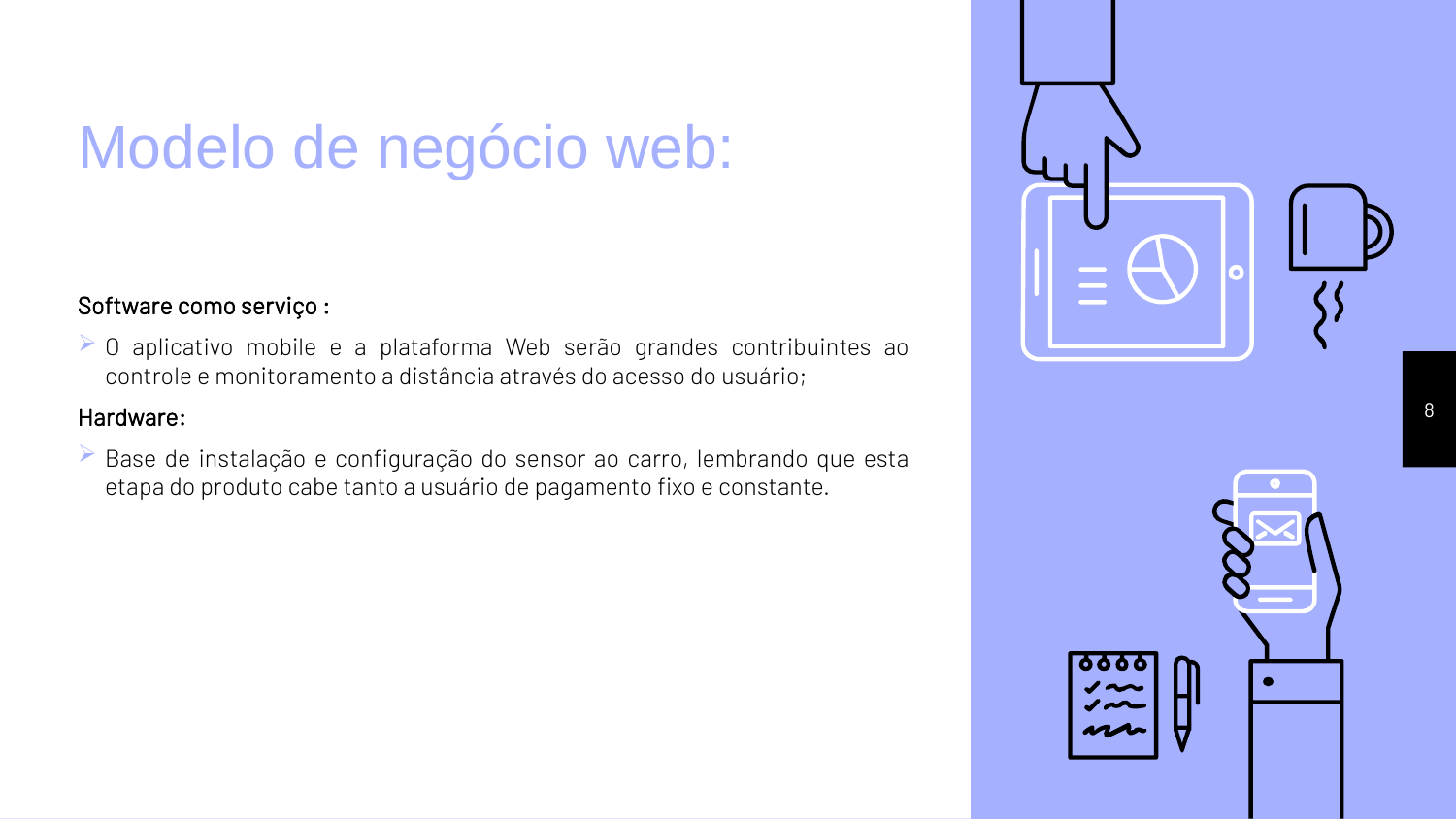

# Modelo de negócio web:
Software como serviço :
O aplicativo mobile e a plataforma Web serão grandes contribuintes ao controle e monitoramento a distância através do acesso do usuário;
Hardware:
Base de instalação e configuração do sensor ao carro, lembrando que esta etapa do produto cabe tanto a usuário de pagamento fixo e constante.

8